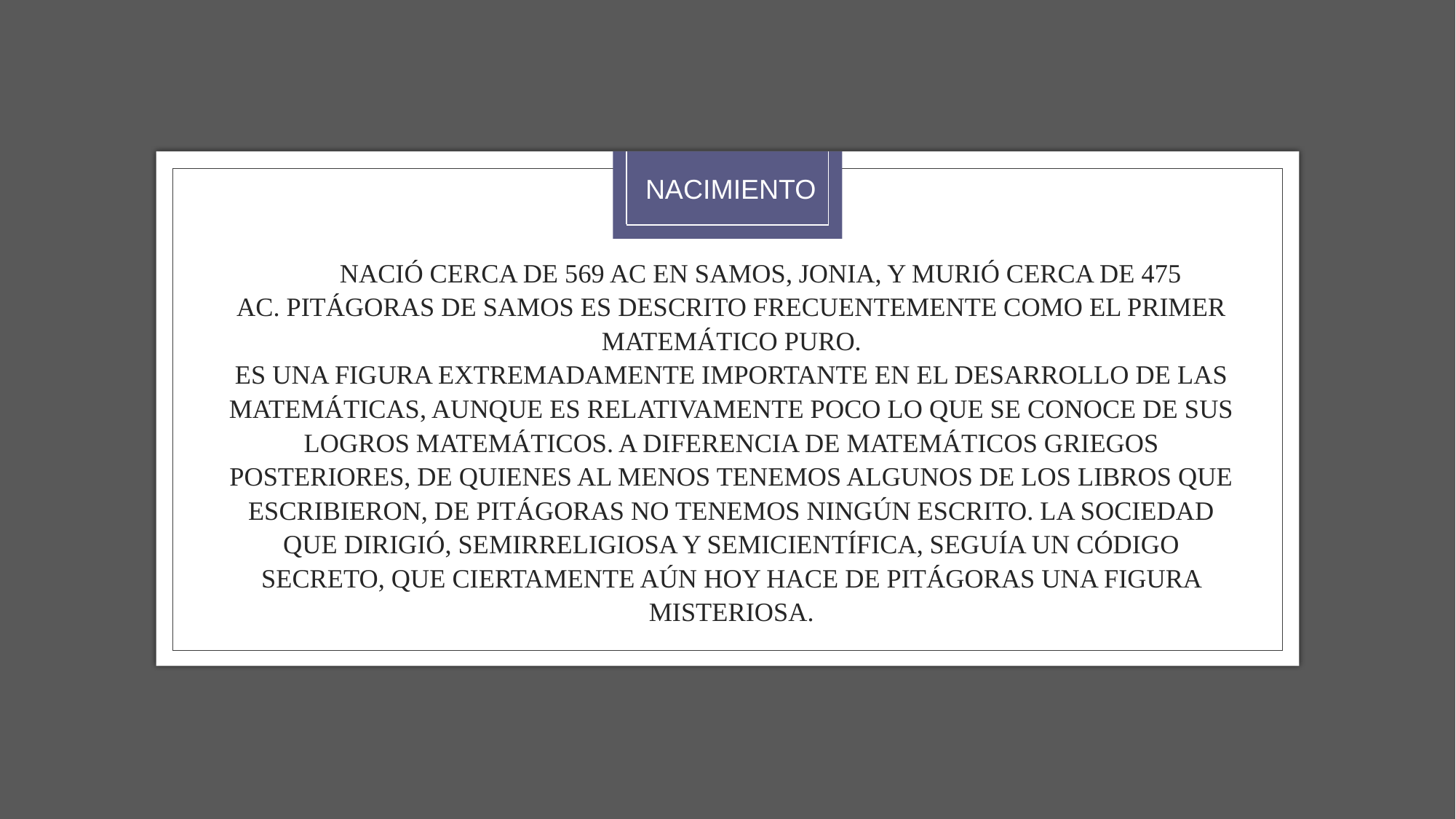

NACIMIENTO
# NACIÓ CERCA DE 569 AC EN SAMOS, JONIA, Y MURIÓ CERCA DE 475 AC. PITÁGORAS DE SAMOS ES DESCRITO FRECUENTEMENTE COMO EL PRIMER MATEMÁTICO PURO. ES UNA FIGURA EXTREMADAMENTE IMPORTANTE EN EL DESARROLLO DE LAS MATEMÁTICAS, AUNQUE ES RELATIVAMENTE POCO LO QUE SE CONOCE DE SUS LOGROS MATEMÁTICOS. A DIFERENCIA DE MATEMÁTICOS GRIEGOS POSTERIORES, DE QUIENES AL MENOS TENEMOS ALGUNOS DE LOS LIBROS QUE ESCRIBIERON, DE PITÁGORAS NO TENEMOS NINGÚN ESCRITO. LA SOCIEDAD QUE DIRIGIÓ, SEMIRRELIGIOSA Y SEMICIENTÍFICA, SEGUÍA UN CÓDIGO SECRETO, QUE CIERTAMENTE AÚN HOY HACE DE PITÁGORAS UNA FIGURA MISTERIOSA.